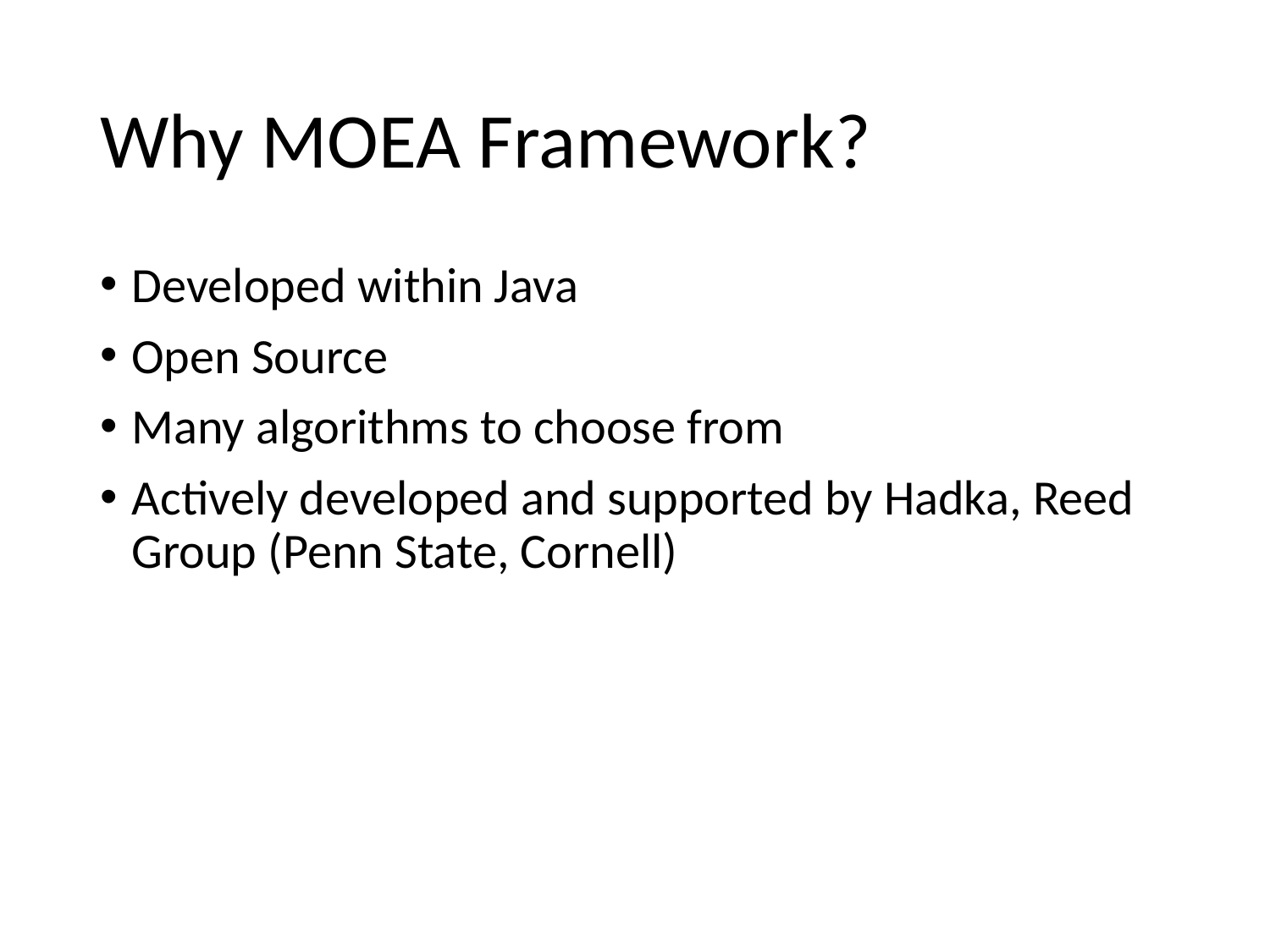

# Why MOEA Framework?
Developed within Java
Open Source
Many algorithms to choose from
Actively developed and supported by Hadka, Reed Group (Penn State, Cornell)